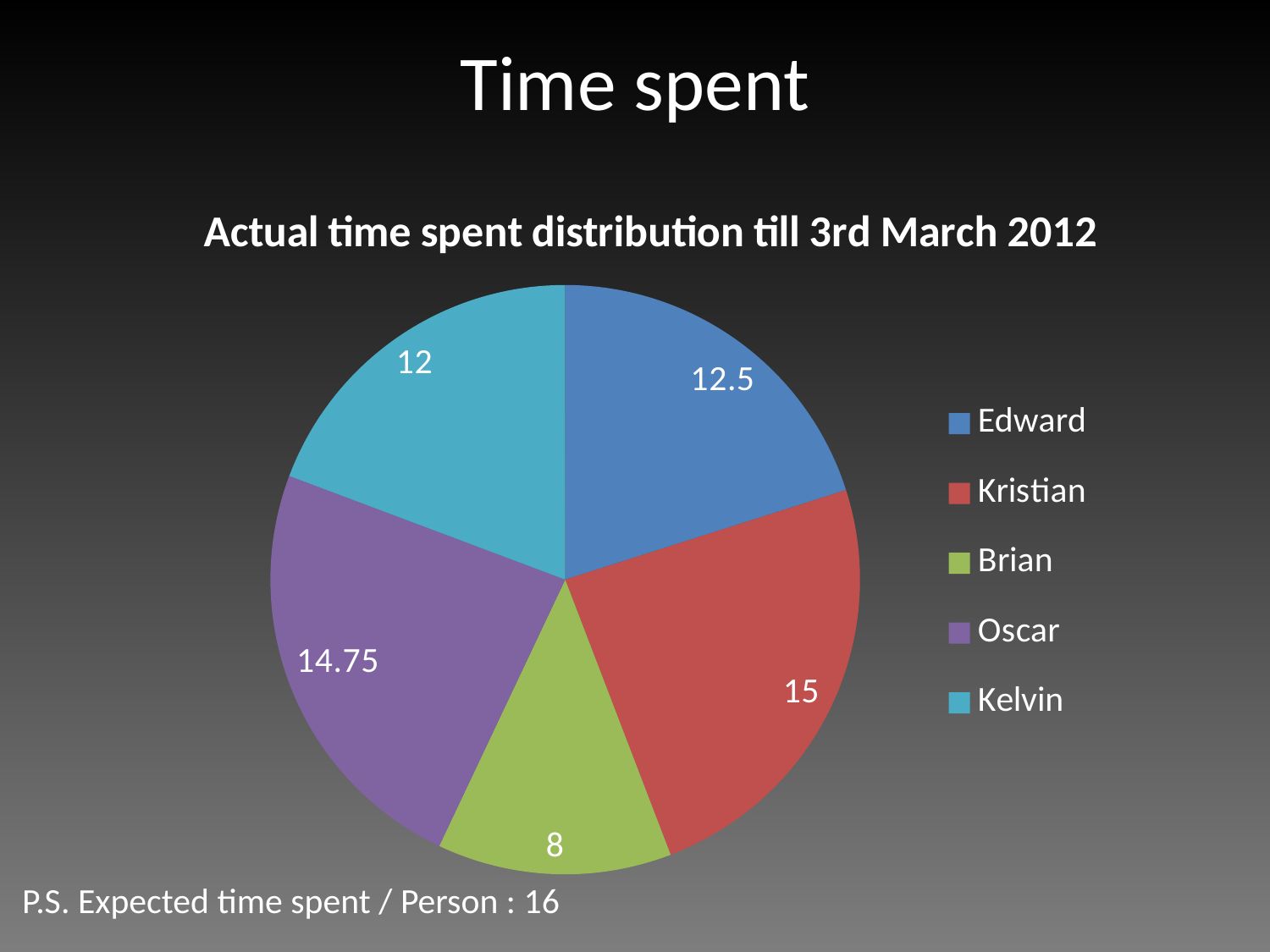

# Time spent

### Chart: Actual time spent distribution till 3rd March 2012

| Category |  |
|---|---|
| Edward | 12.5 |
| Kristian | 15.0 |
| Brian | 8.0 |
| Oscar | 14.75 |
| Kelvin | 12.0 |
P.S. Expected time spent / Person : 16